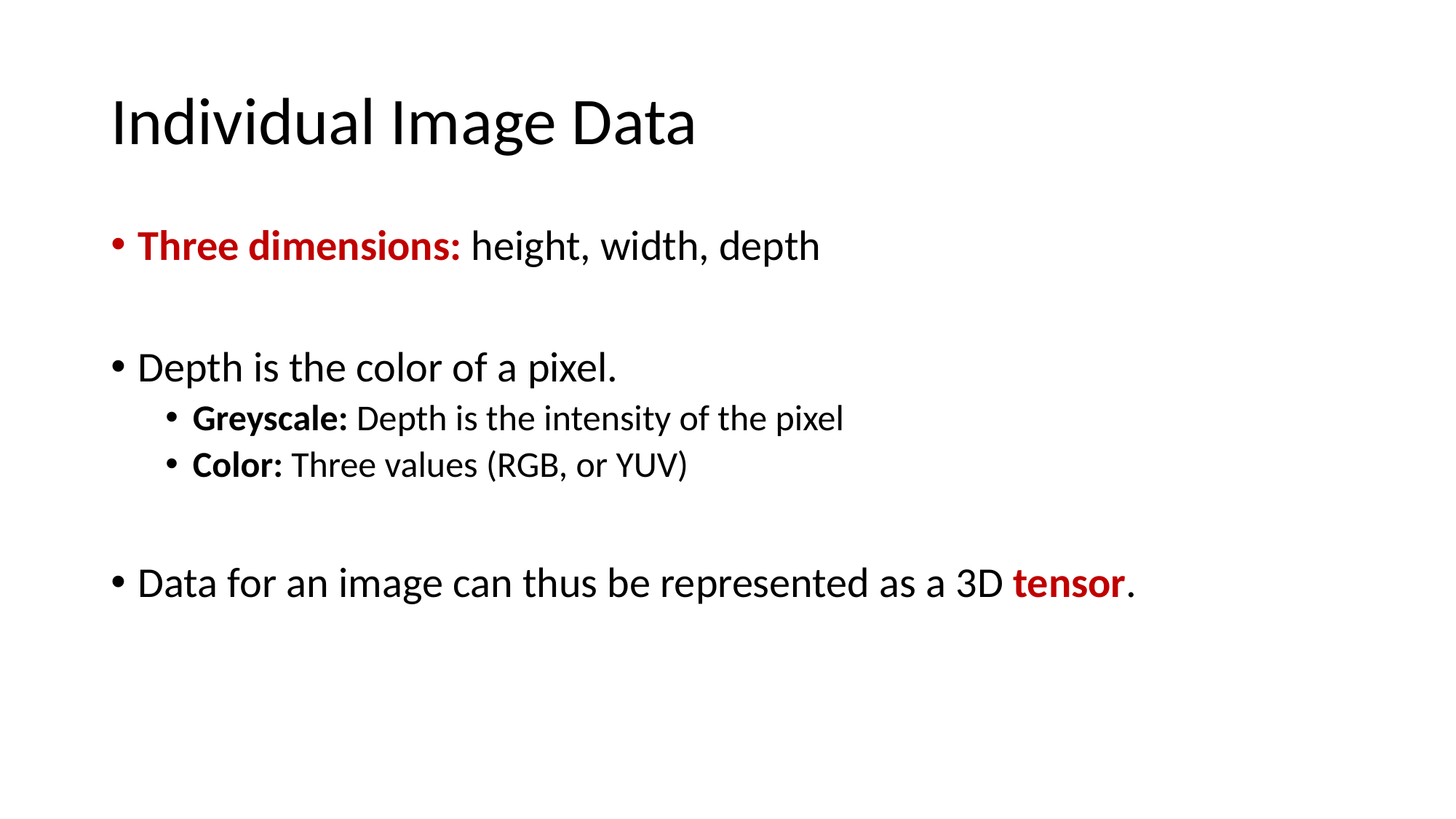

# Individual Image Data
Three dimensions: height, width, depth

Depth is the color of a pixel.
Greyscale: Depth is the intensity of the pixel
Color: Three values (RGB, or YUV)

Data for an image can thus be represented as a 3D tensor.